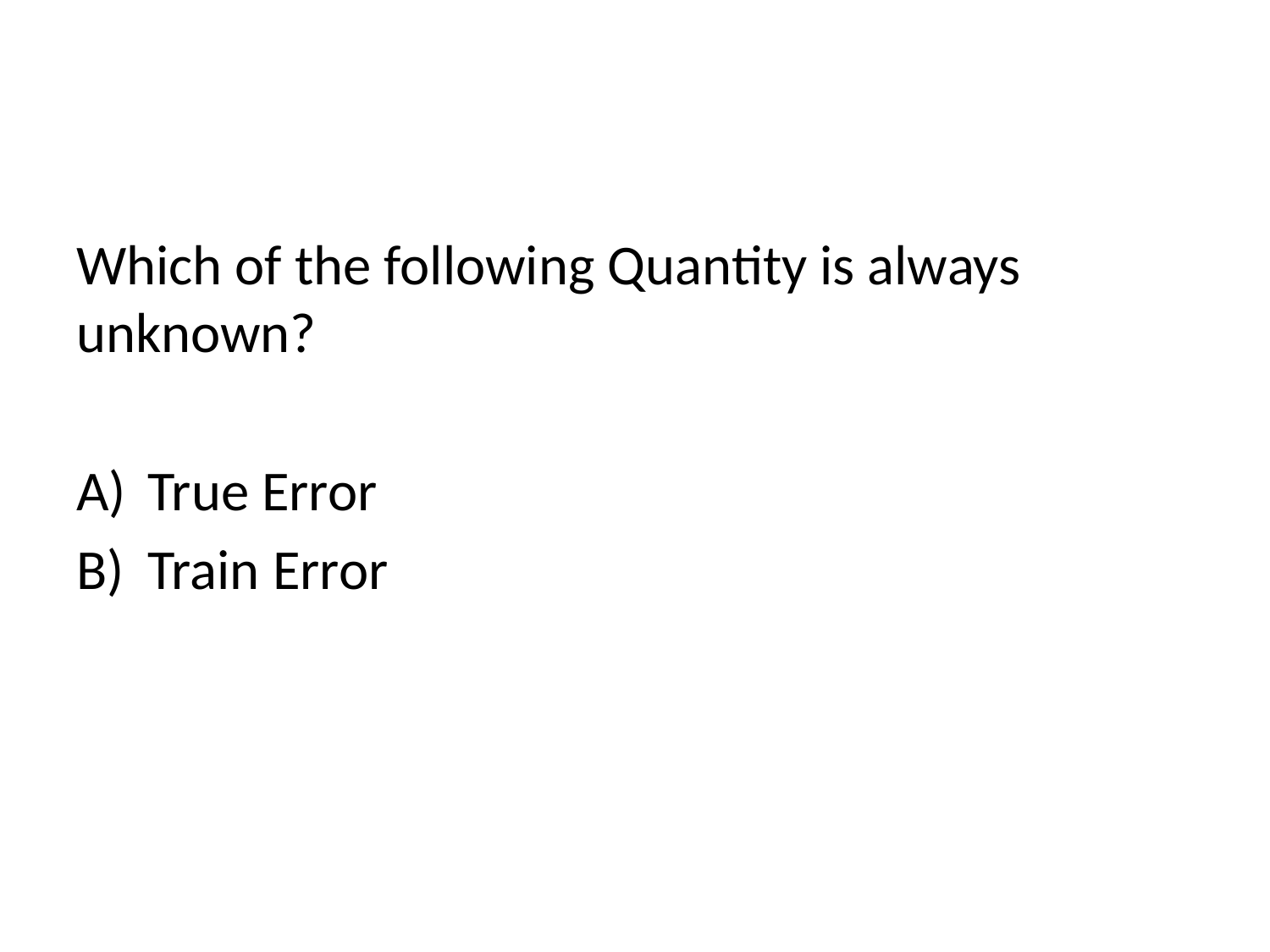

#
Which of the following Quantity is always unknown?

True Error
Train Error